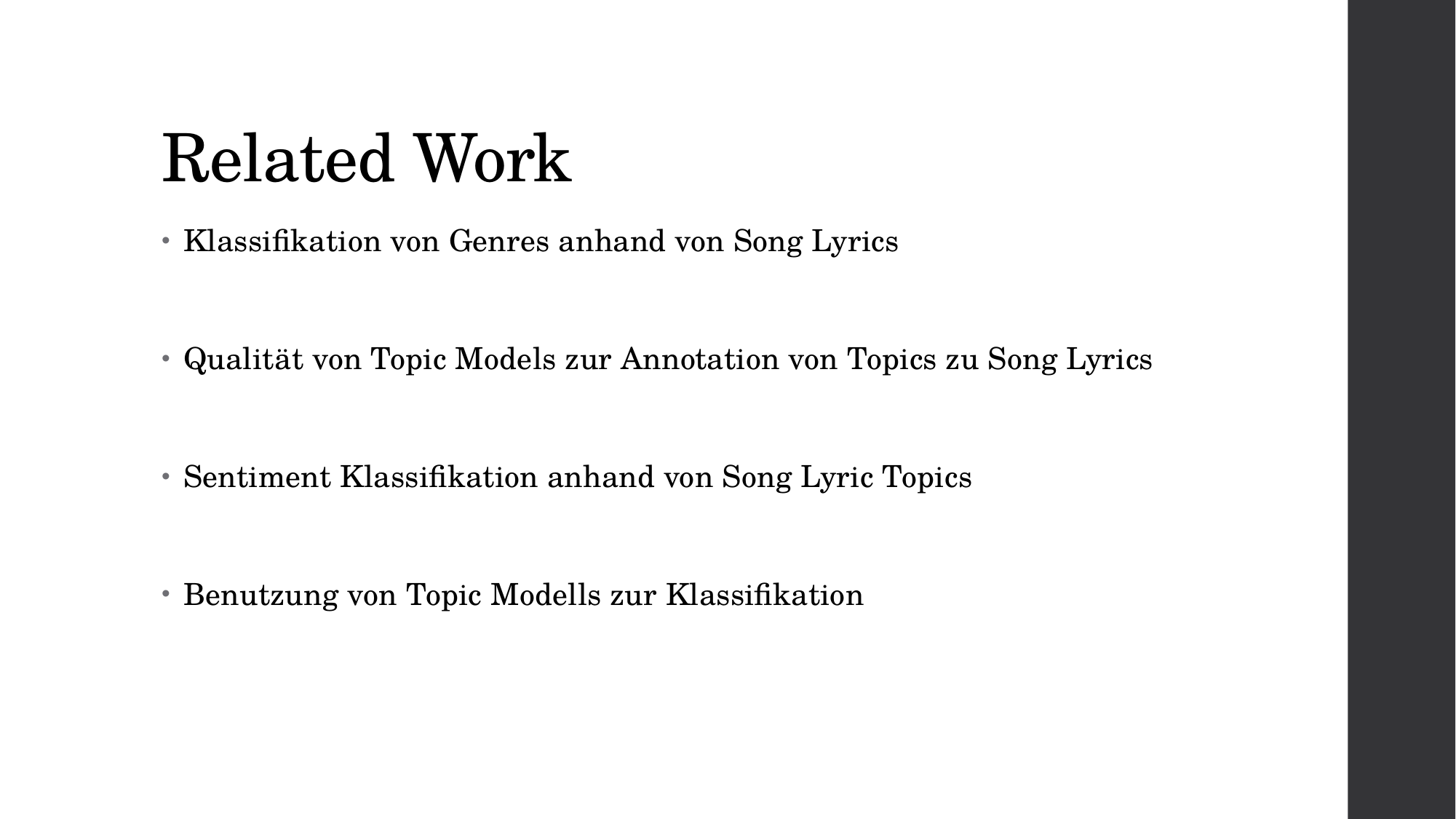

# Related Work
Klassifikation von Genres anhand von Song Lyrics

Qualität von Topic Models zur Annotation von Topics zu Song Lyrics

Sentiment Klassifikation anhand von Song Lyric Topics

Benutzung von Topic Modells zur Klassifikation